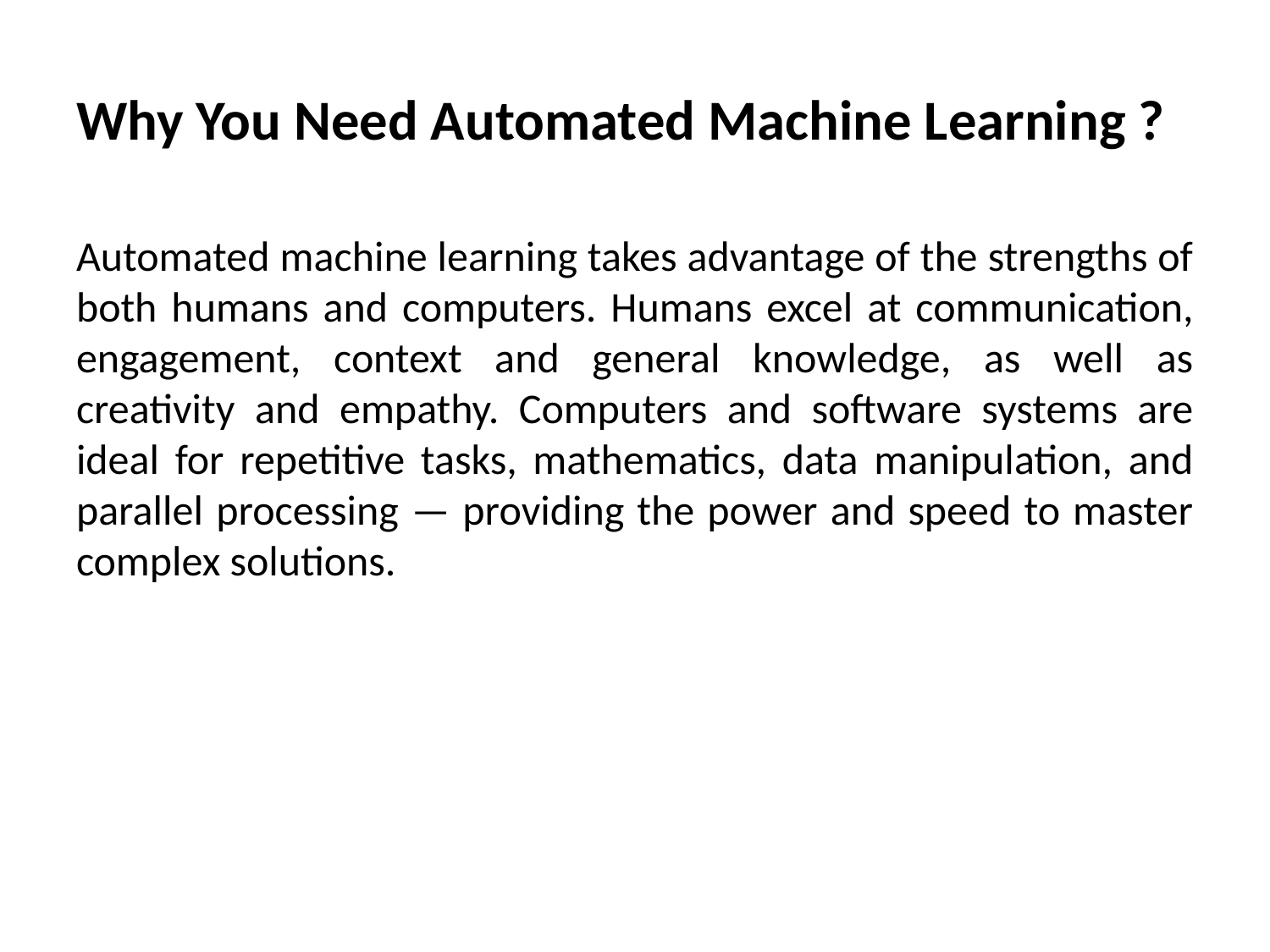

# Why You Need Automated Machine Learning ?
Automated machine learning takes advantage of the strengths of both humans and computers. Humans excel at communication, engagement, context and general knowledge, as well as creativity and empathy. Computers and software systems are ideal for repetitive tasks, mathematics, data manipulation, and parallel processing — providing the power and speed to master complex solutions.